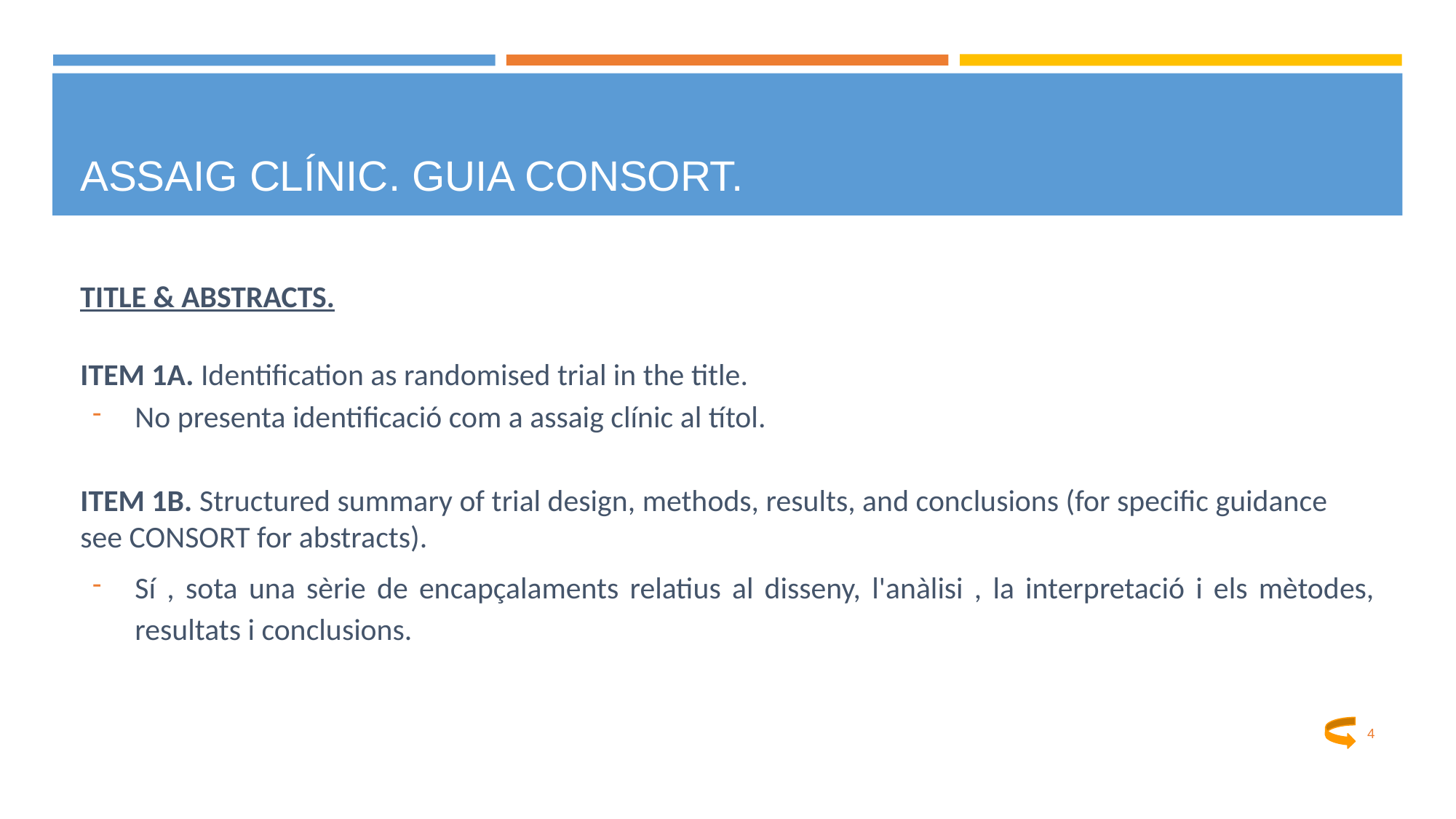

# ASSAIG CLÍNIC. GUIA CONSORT.
TITLE & ABSTRACTS.

ITEM 1A. Identification as randomised trial in the title.
No presenta identificació com a assaig clínic al títol.

ITEM 1B. Structured summary of trial design, methods, results, and conclusions (for specific guidance see CONSORT for abstracts).
Sí , sota una sèrie de encapçalaments relatius al disseny, l'anàlisi , la interpretació i els mètodes, resultats i conclusions.

4